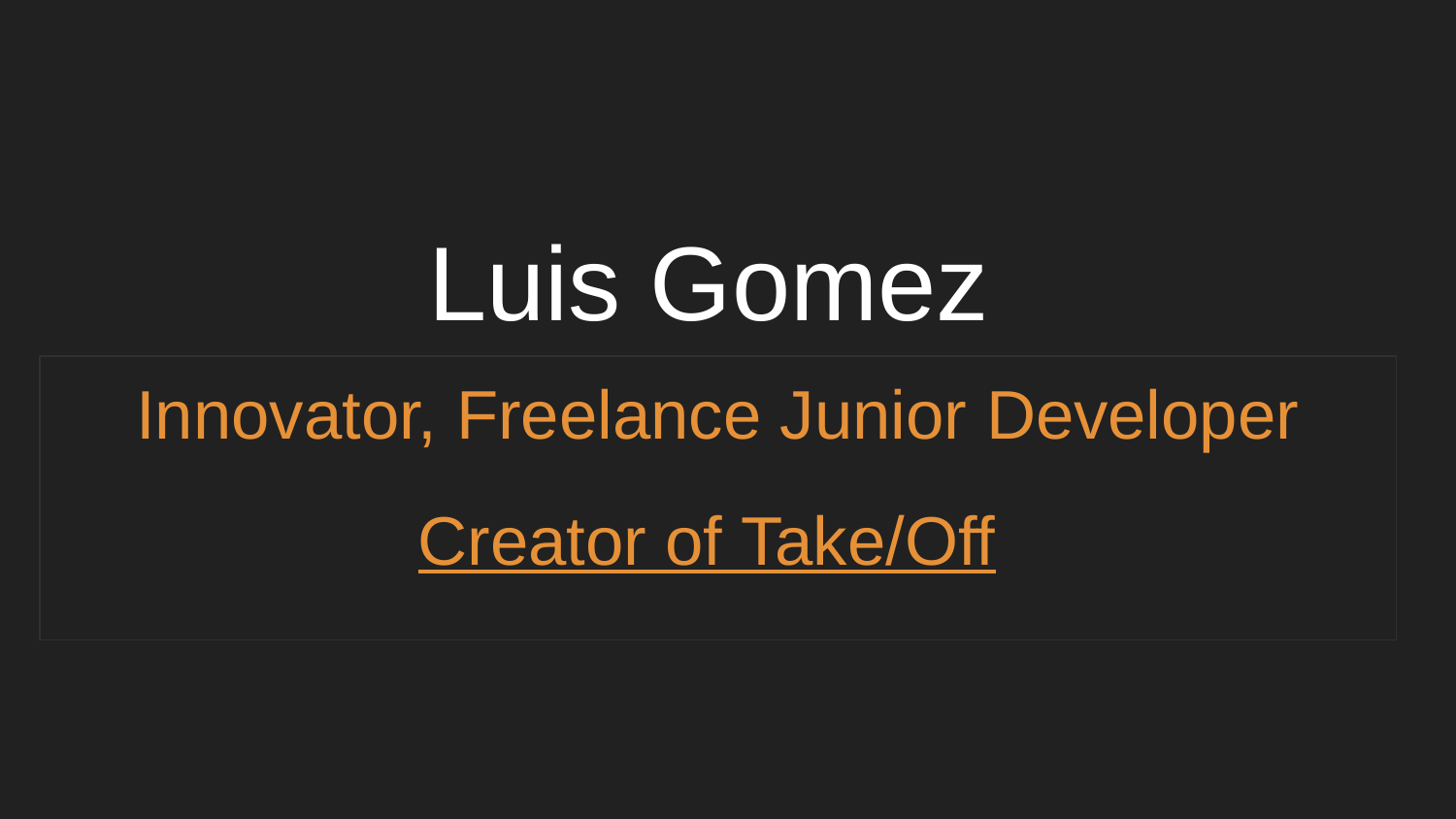

# Luis Gomez
Innovator, Freelance Junior Developer

Creator of Take/Off